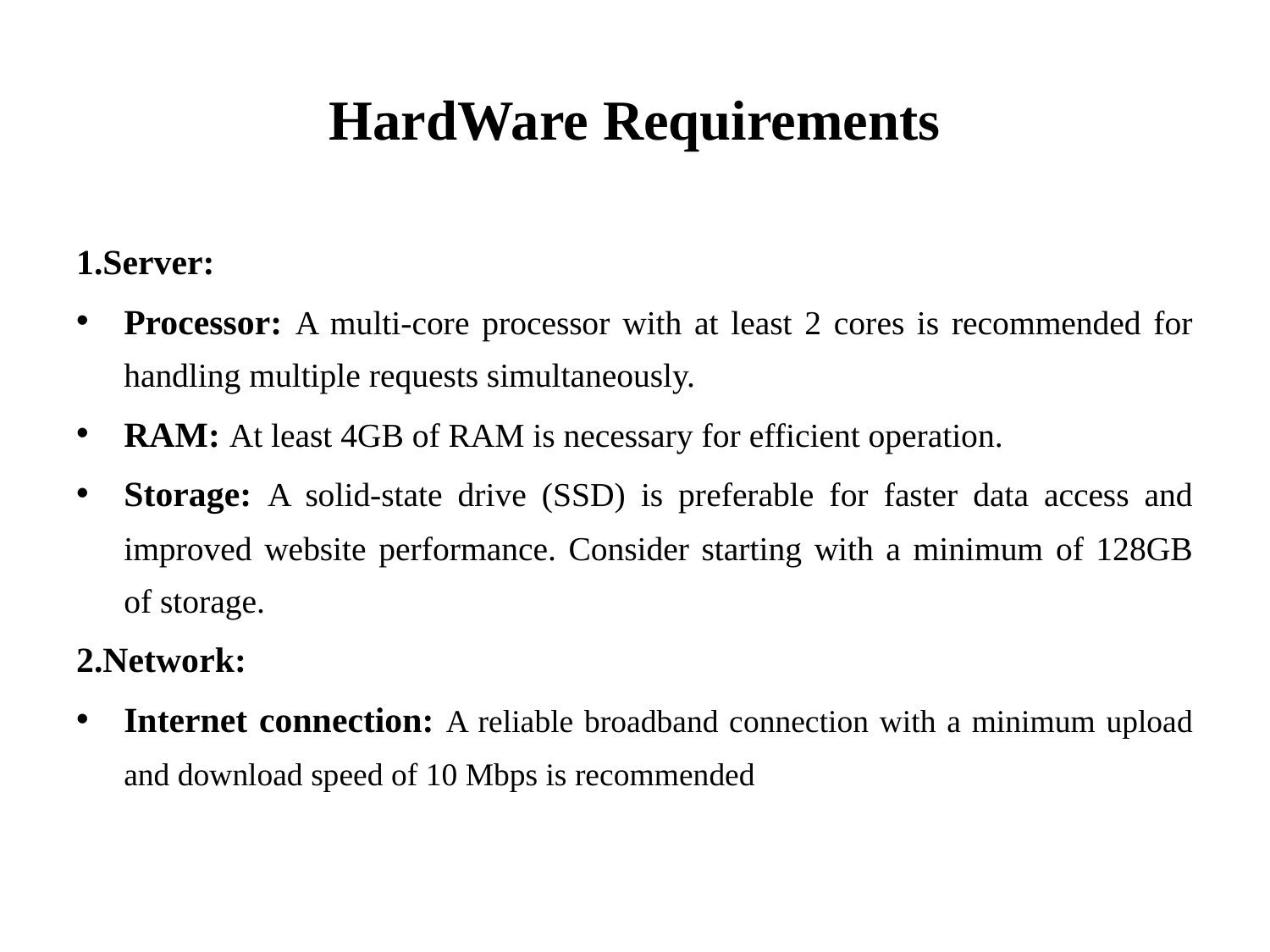

# HardWare Requirements
1.Server:
Processor: A multi-core processor with at least 2 cores is recommended for handling multiple requests simultaneously.
RAM: At least 4GB of RAM is necessary for efficient operation.
Storage: A solid-state drive (SSD) is preferable for faster data access and improved website performance. Consider starting with a minimum of 128GB of storage.
2.Network:
Internet connection: A reliable broadband connection with a minimum upload and download speed of 10 Mbps is recommended